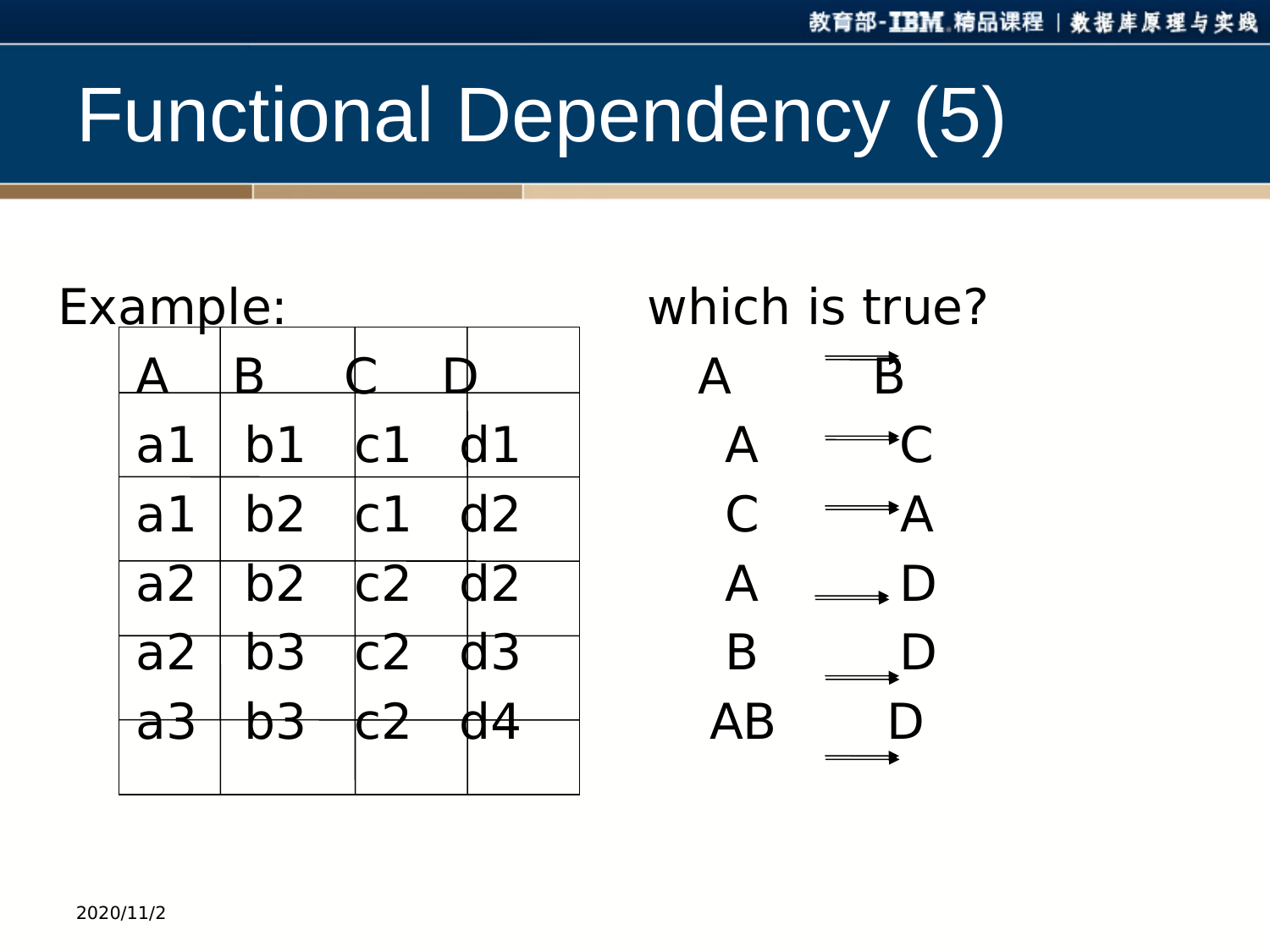

# Functional Dependency (5)
Example:                       which is true?
     A    B     C    D              A         B
     a1   b1   c1   d1             A         C
     a1   b2   c1   d2             C         A
     a2   b2   c2   d2             A         D
     a2   b3   c2   d3             B         D
     a3   b3   c2   d4            AB       D